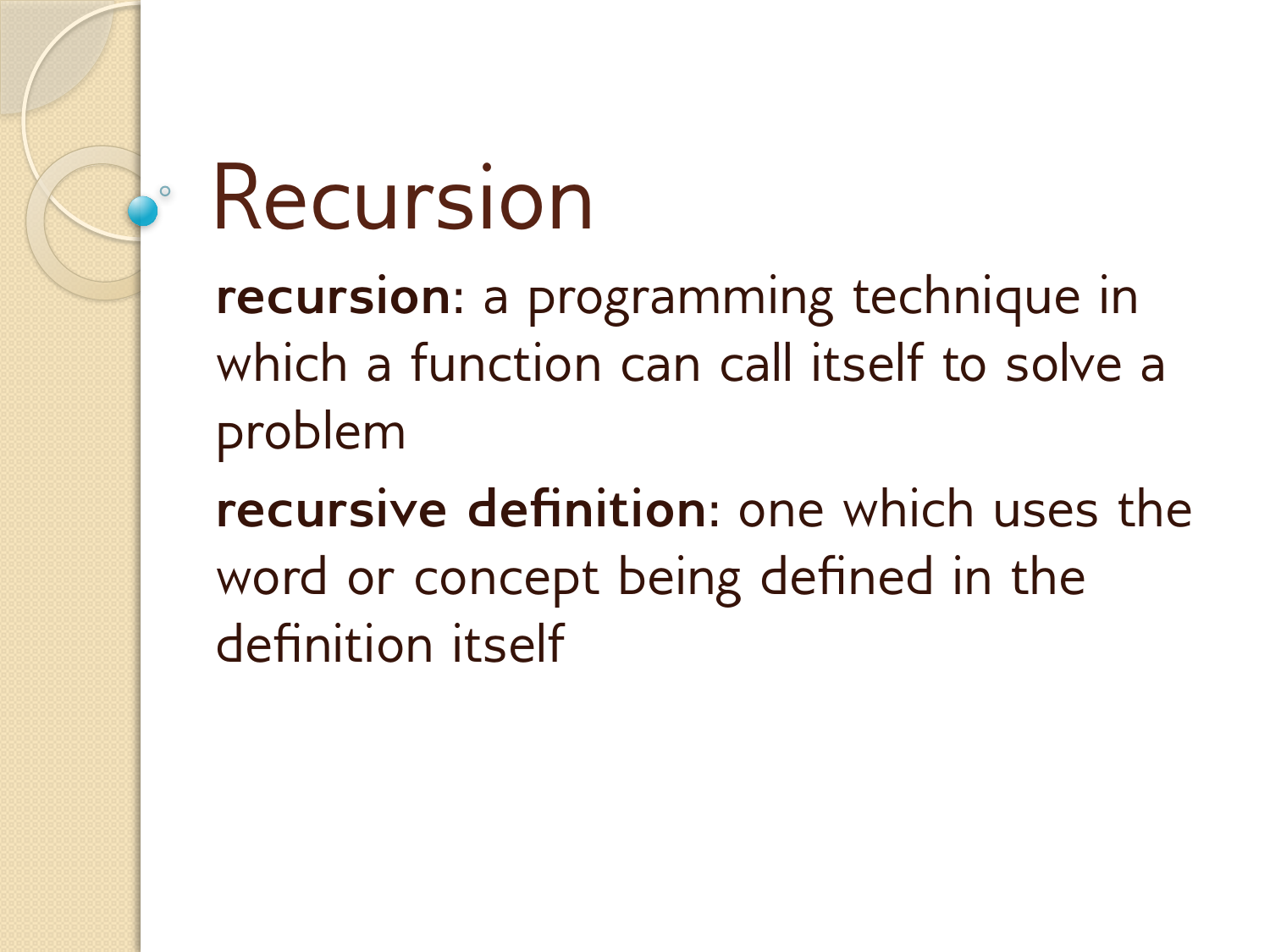

# Recursion
recursion: a programming technique in which a function can call itself to solve a problem
recursive definition: one which uses the word or concept being defined in the definition itself